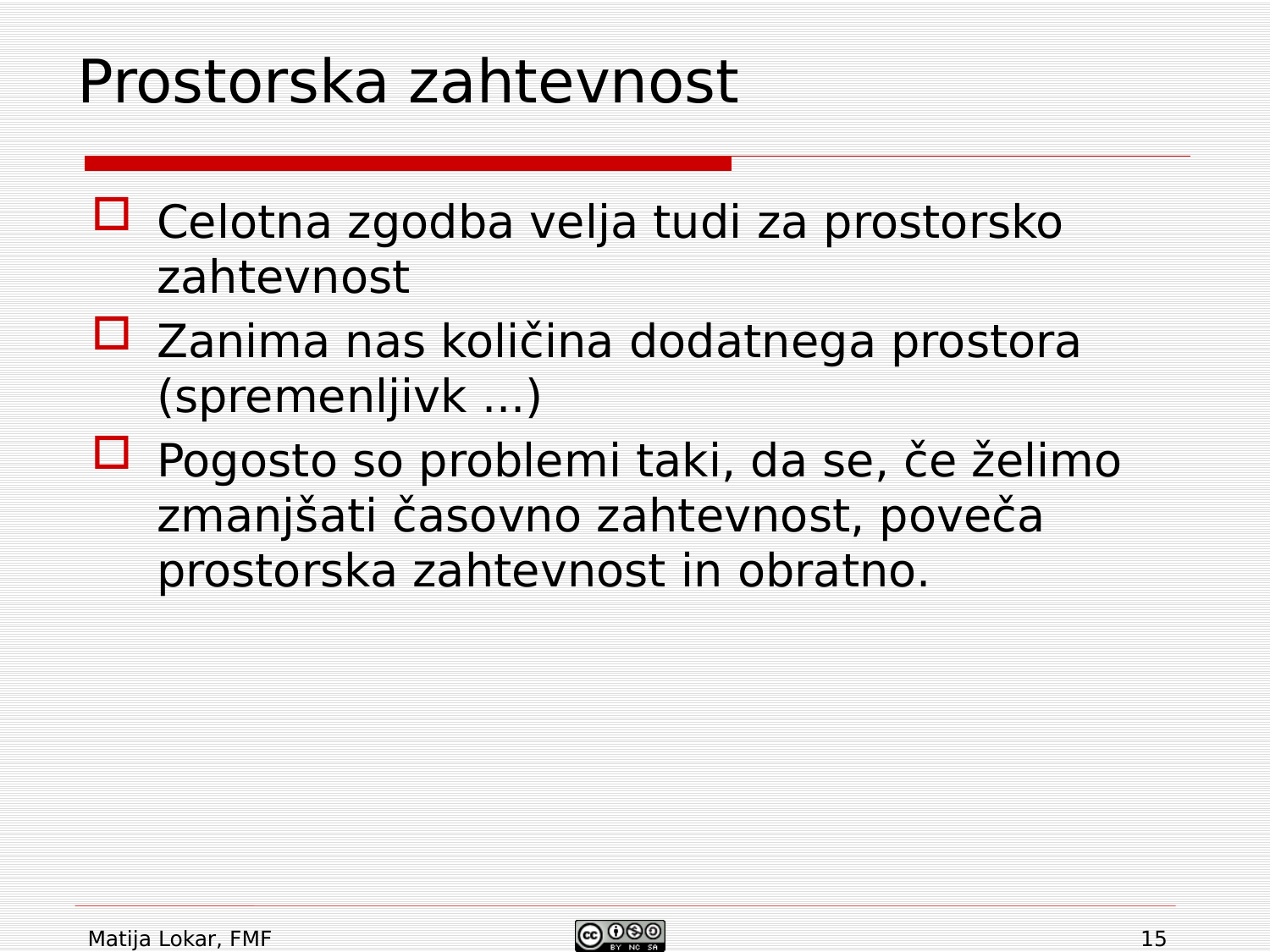

# Prostorska zahtevnost
Celotna zgodba velja tudi za prostorsko zahtevnost
Zanima nas količina dodatnega prostora (spremenljivk ...)
Pogosto so problemi taki, da se, če želimo zmanjšati časovno zahtevnost, poveča prostorska zahtevnost in obratno.
Matija Lokar, FMF
15